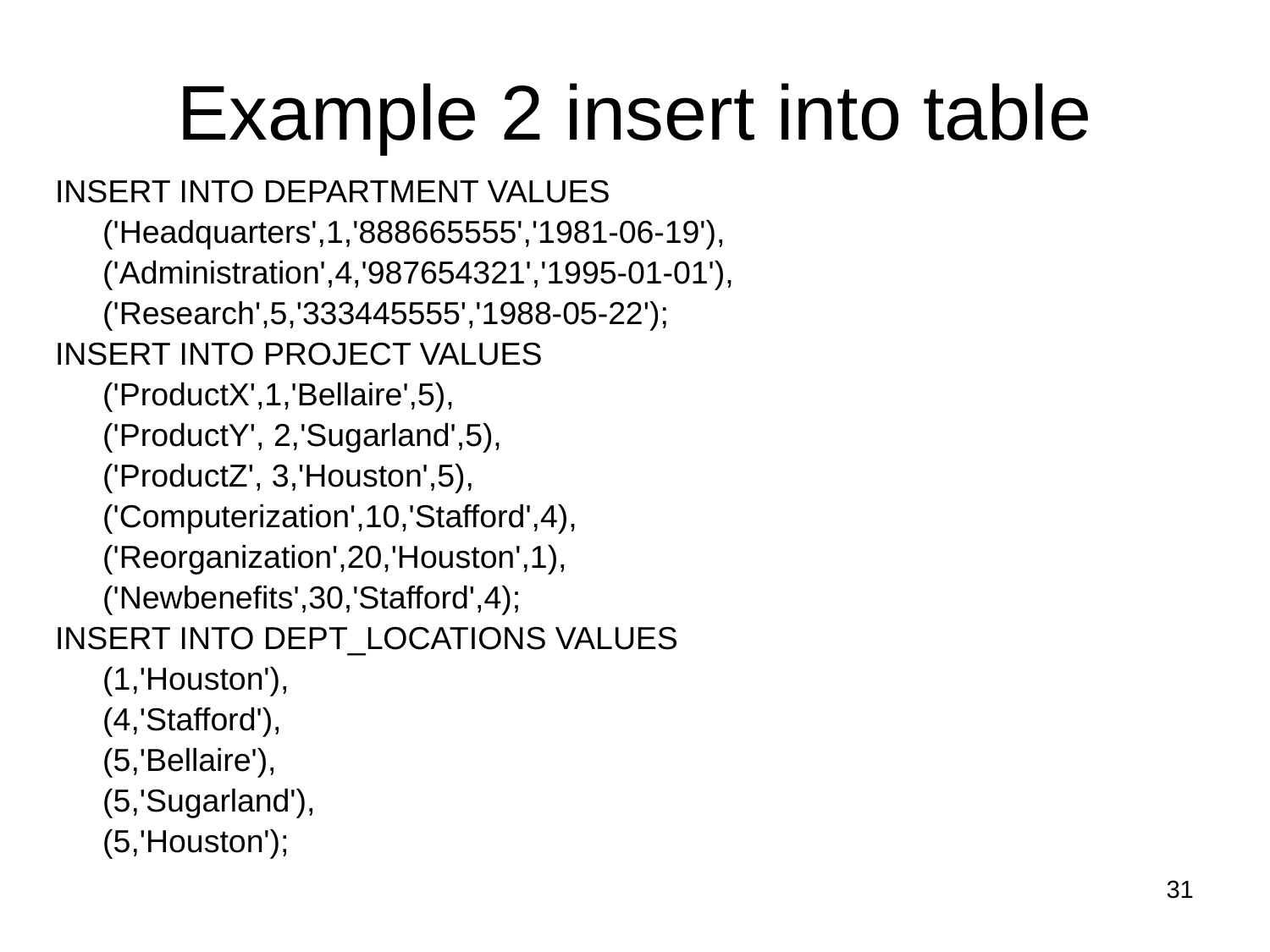

# Example 2 insert into table
INSERT INTO DEPARTMENT VALUES
	('Headquarters',1,'888665555','1981-06-19'),
	('Administration',4,'987654321','1995-01-01'),
	('Research',5,'333445555','1988-05-22');
INSERT INTO PROJECT VALUES
	('ProductX',1,'Bellaire',5),
	('ProductY', 2,'Sugarland',5),
	('ProductZ', 3,'Houston',5),
	('Computerization',10,'Stafford',4),
	('Reorganization',20,'Houston',1),
	('Newbenefits',30,'Stafford',4);
INSERT INTO DEPT_LOCATIONS VALUES
	(1,'Houston'),
	(4,'Stafford'),
	(5,'Bellaire'),
	(5,'Sugarland'),
	(5,'Houston');
31